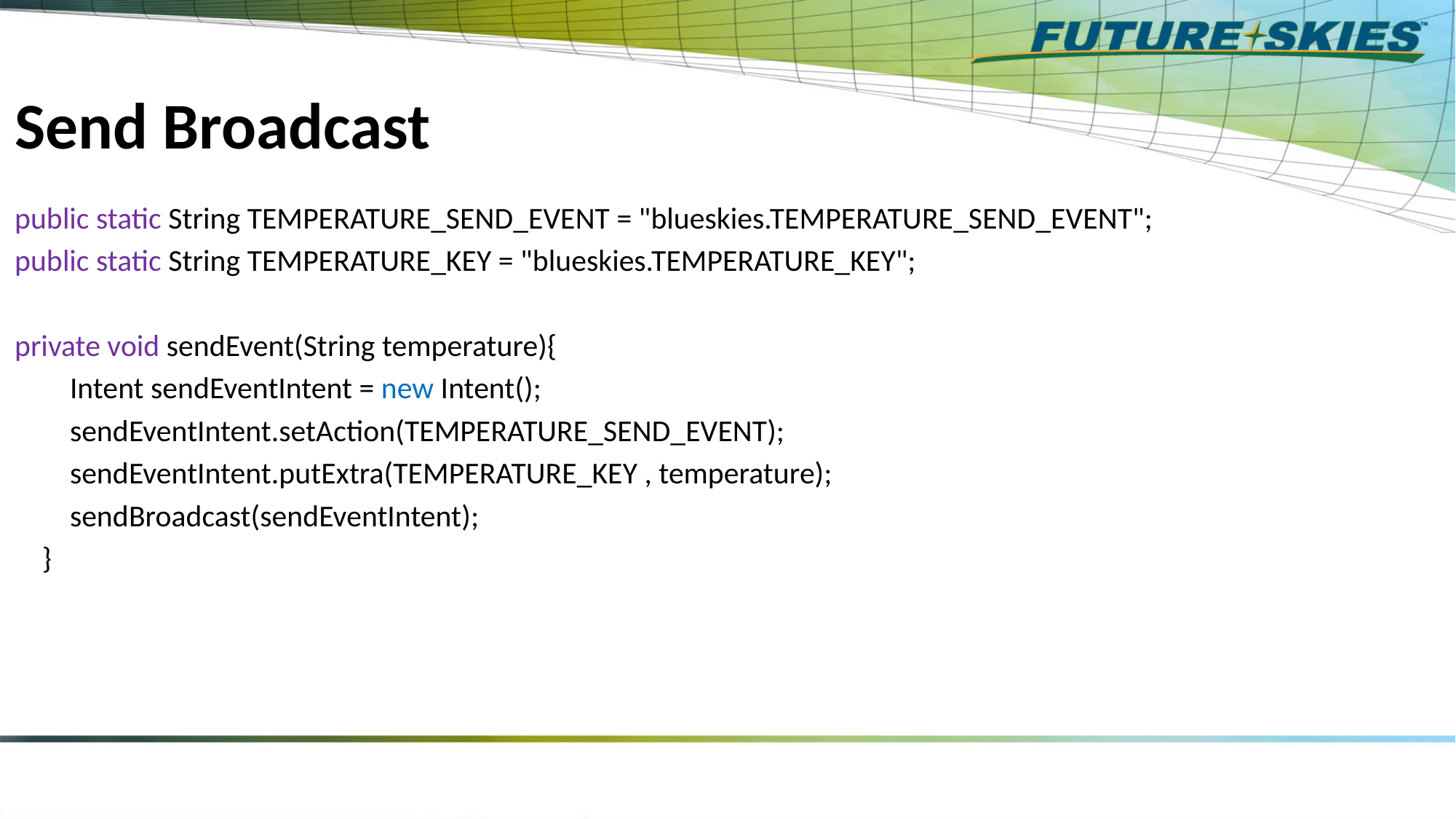

# Send Broadcast
public static String TEMPERATURE_SEND_EVENT = "blueskies.TEMPERATURE_SEND_EVENT";
public static String TEMPERATURE_KEY = "blueskies.TEMPERATURE_KEY";

private void sendEvent(String temperature){
        Intent sendEventIntent = new Intent();
        sendEventIntent.setAction(TEMPERATURE_SEND_EVENT);
        sendEventIntent.putExtra(TEMPERATURE_KEY , temperature);
        sendBroadcast(sendEventIntent);
    }